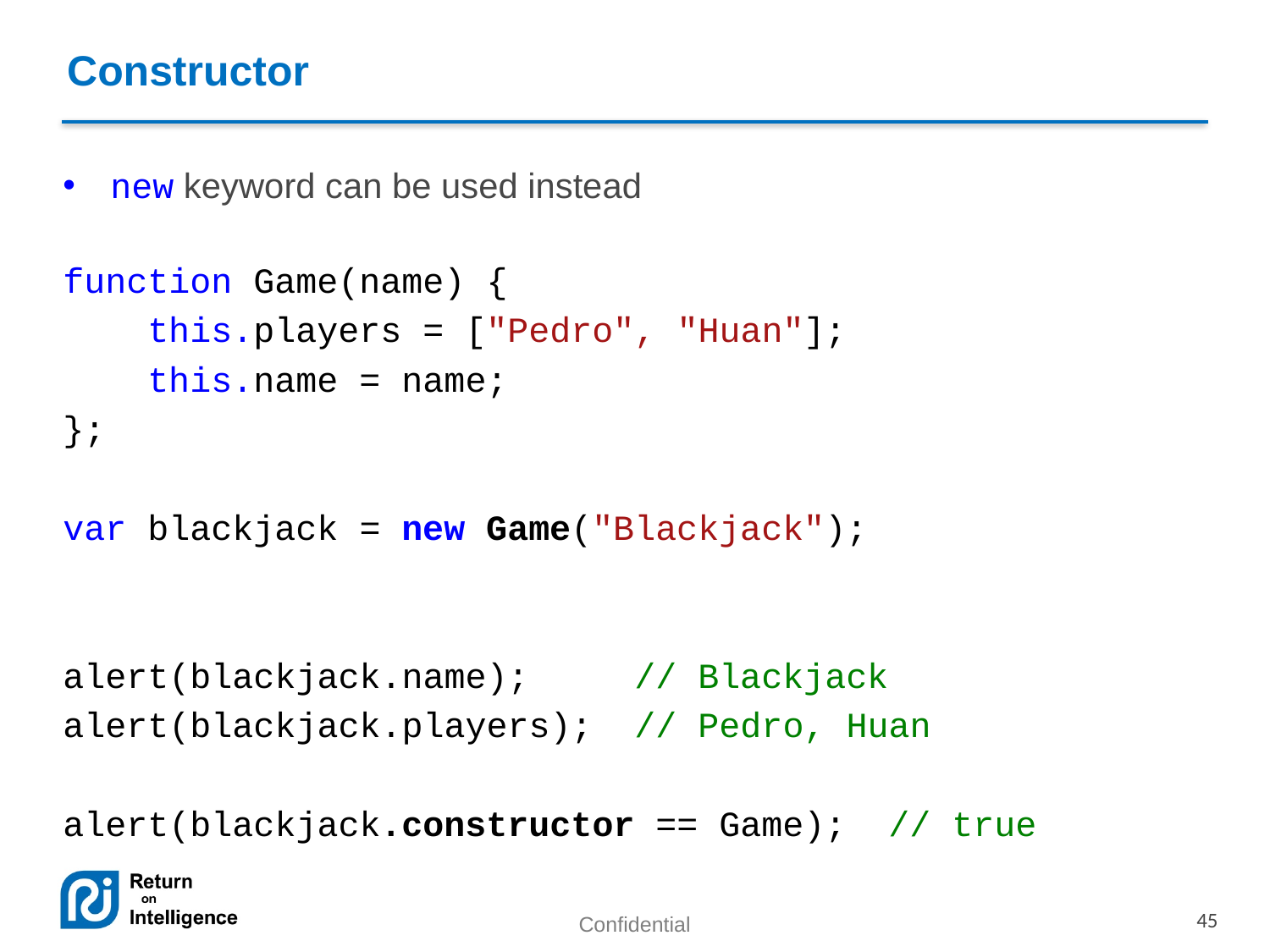

Constructor
new keyword can be used instead

function Game(name) {
    this.players = ["Pedro", "Huan"];
    this.name = name;
};

var blackjack = new Game("Blackjack");

alert(blackjack.name);     // Blackjack
alert(blackjack.players);  // Pedro, Huan

alert(blackjack.constructor == Game);  // true